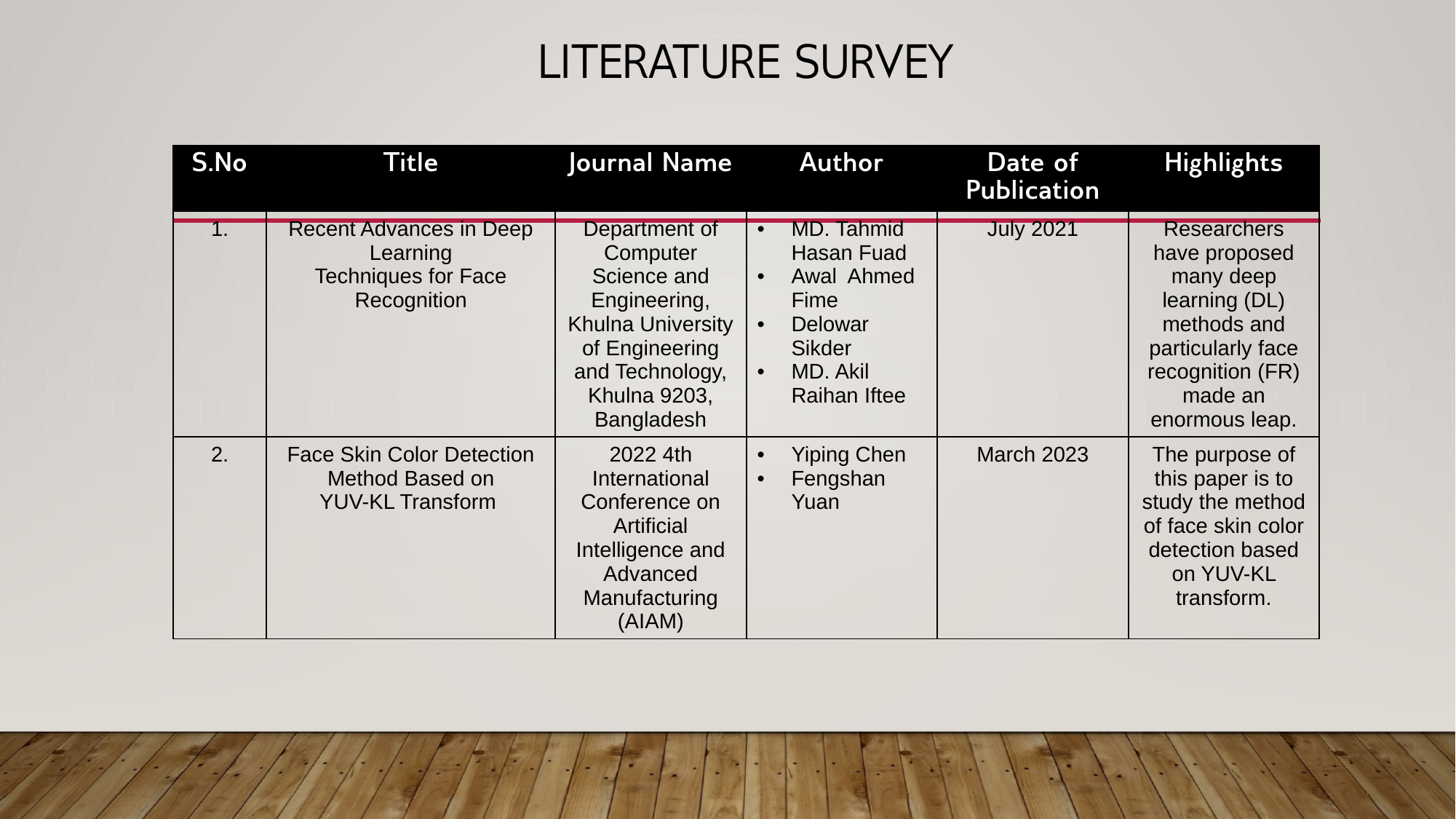

# Literature survey
| S.No | Title | Journal Name | Author | Date of Publication | Highlights |
| --- | --- | --- | --- | --- | --- |
| 1. | Recent Advances in Deep Learning Techniques for Face Recognition | Department of Computer Science and Engineering, Khulna University of Engineering and Technology, Khulna 9203, Bangladesh | MD. Tahmid Hasan Fuad Awal Ahmed Fime Delowar Sikder MD. Akil Raihan Iftee | July 2021 | Researchers have proposed many deep learning (DL) methods and particularly face recognition (FR) made an enormous leap. |
| 2. | Face Skin Color Detection Method Based on YUV-KL Transform | 2022 4th International Conference on Artificial Intelligence and Advanced Manufacturing (AIAM) | Yiping Chen Fengshan Yuan | March 2023 | The purpose of this paper is to study the method of face skin color detection based on YUV-KL transform. |